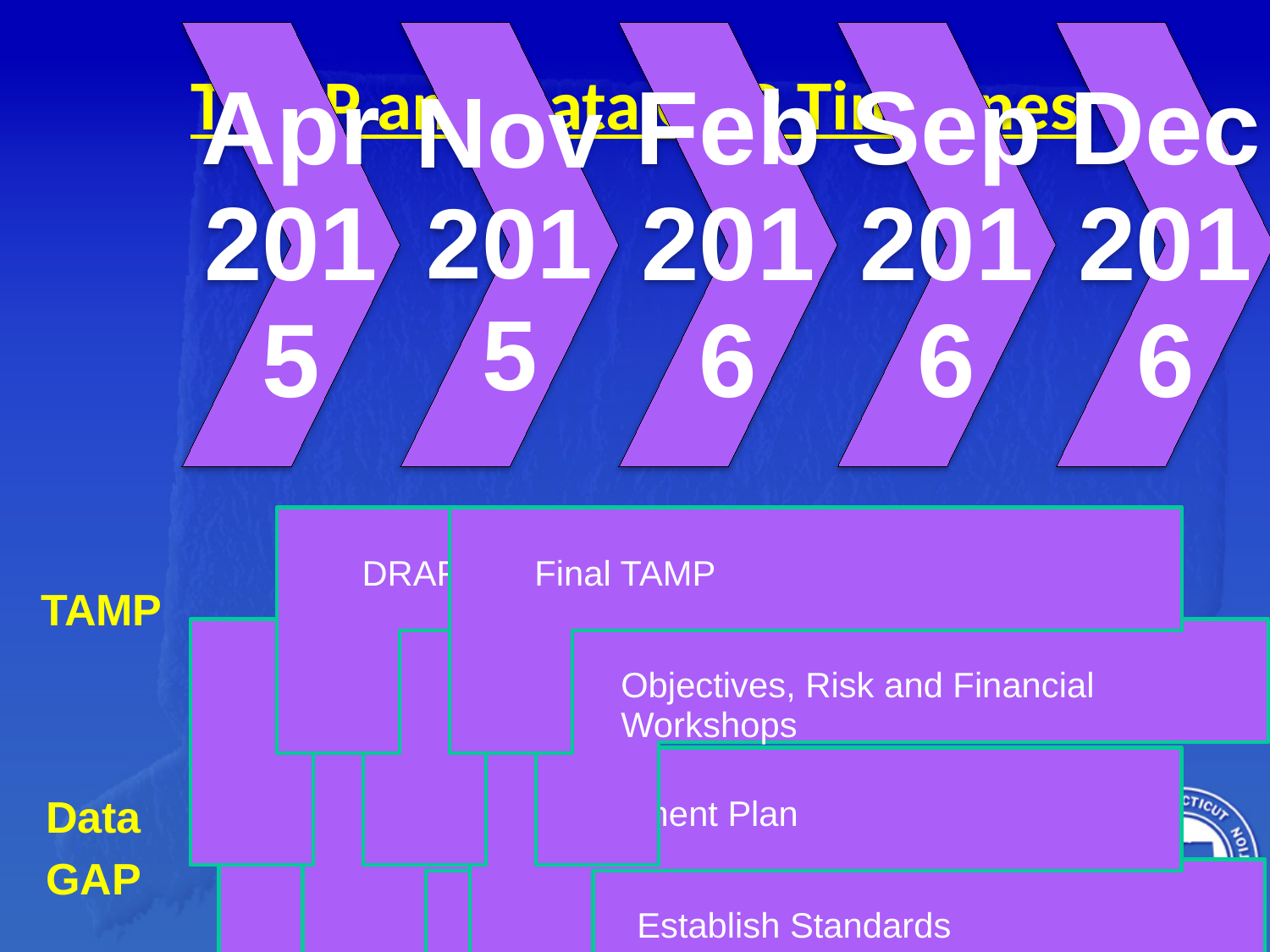

TAMP and Data GAP Timelines
TAMP Startup
DRAFT TAMP
Final TAMP
Data Planning
Identify Gaps
Establish Standards
TAMP
Data
GAP